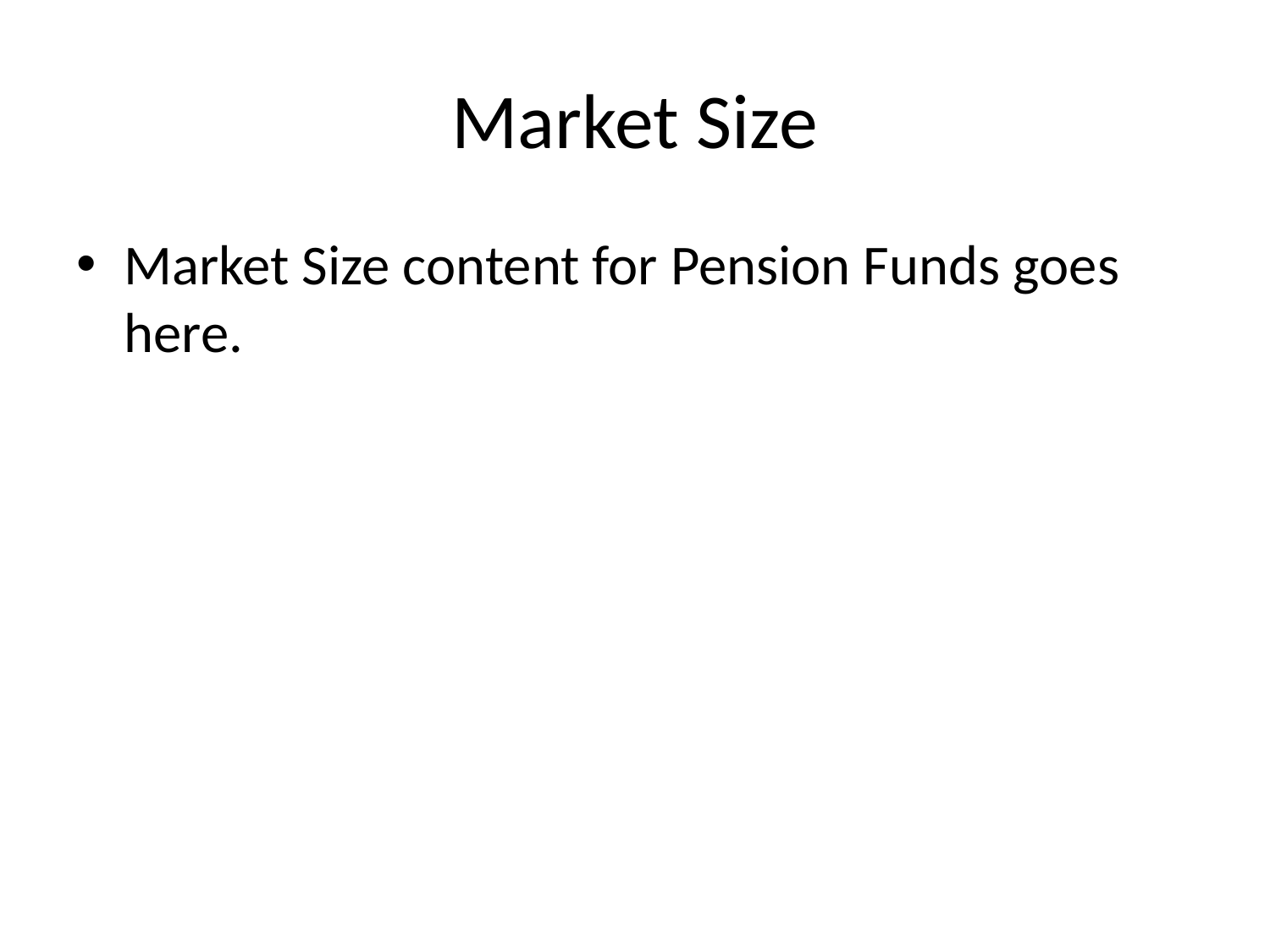

# Market Size
Market Size content for Pension Funds goes here.